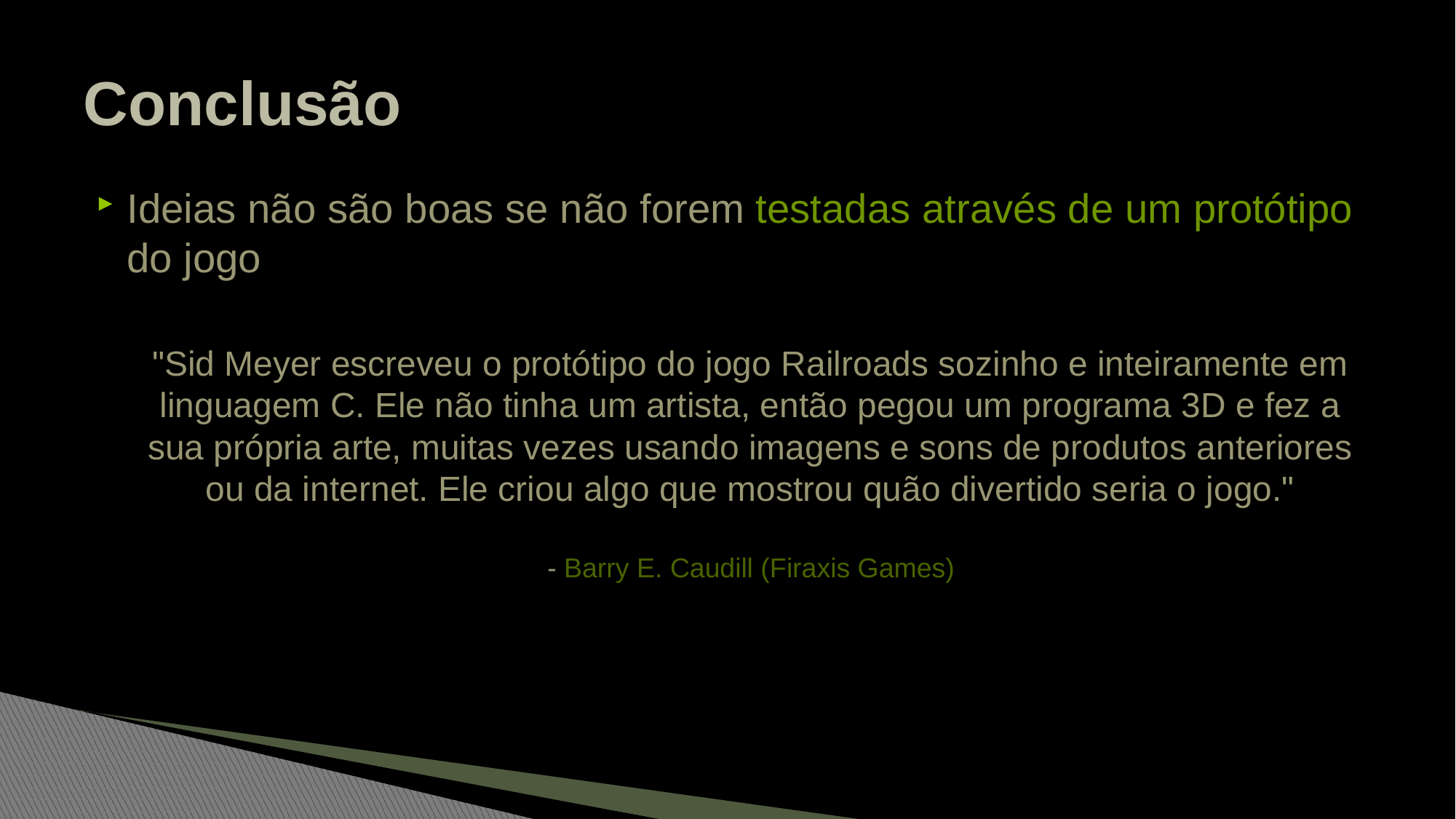

# Conclusão
Ideias não são boas se não forem testadas através de um protótipo do jogo

"Sid Meyer escreveu o protótipo do jogo Railroads sozinho e inteiramente em linguagem C. Ele não tinha um artista, então pegou um programa 3D e fez a sua própria arte, muitas vezes usando imagens e sons de produtos anteriores ou da internet. Ele criou algo que mostrou quão divertido seria o jogo."
- Barry E. Caudill (Firaxis Games)